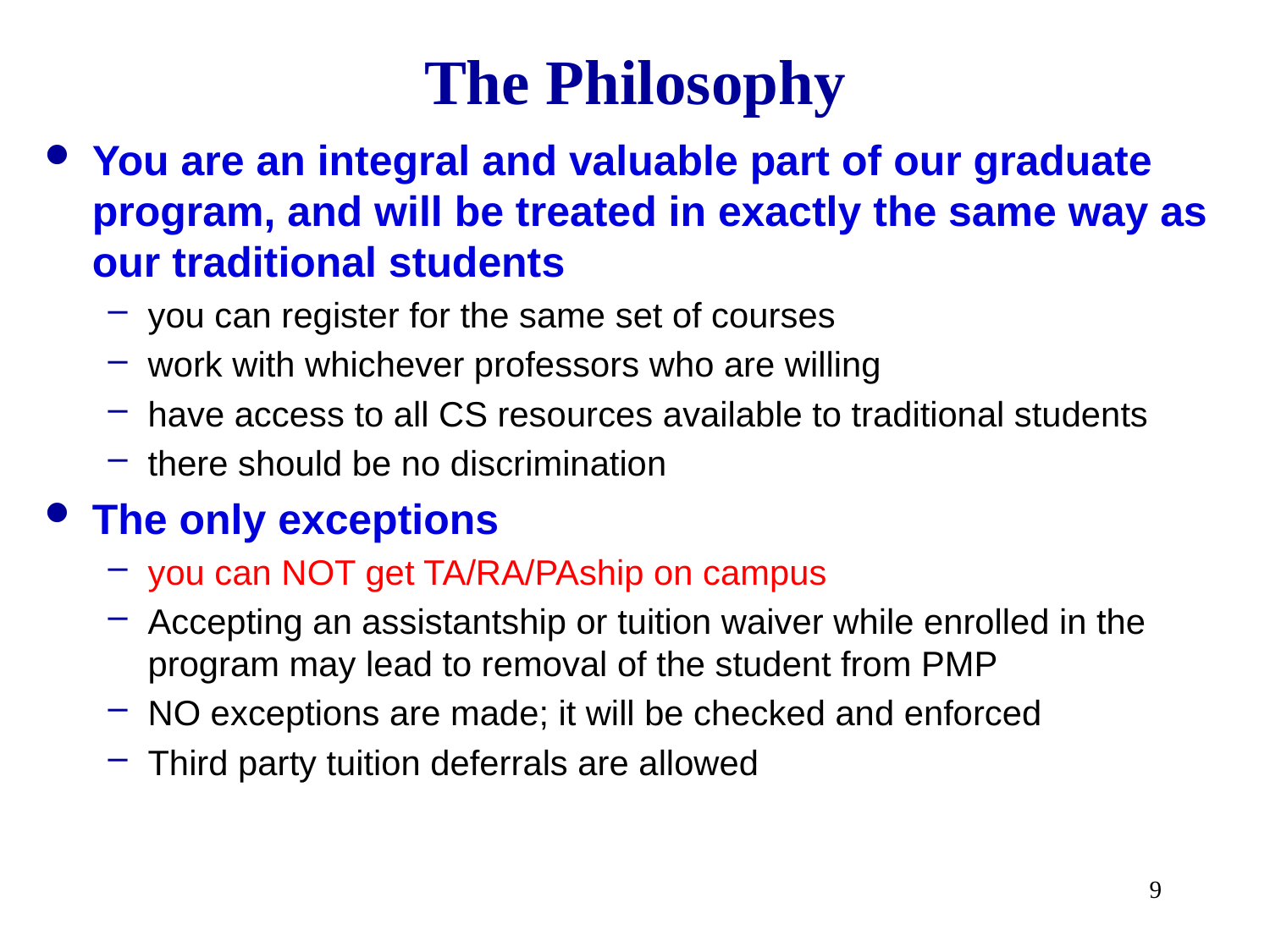

# The Philosophy
You are an integral and valuable part of our graduate program, and will be treated in exactly the same way as our traditional students
you can register for the same set of courses
work with whichever professors who are willing
have access to all CS resources available to traditional students
there should be no discrimination
The only exceptions
you can NOT get TA/RA/PAship on campus
Accepting an assistantship or tuition waiver while enrolled in the program may lead to removal of the student from PMP
NO exceptions are made; it will be checked and enforced
Third party tuition deferrals are allowed

9